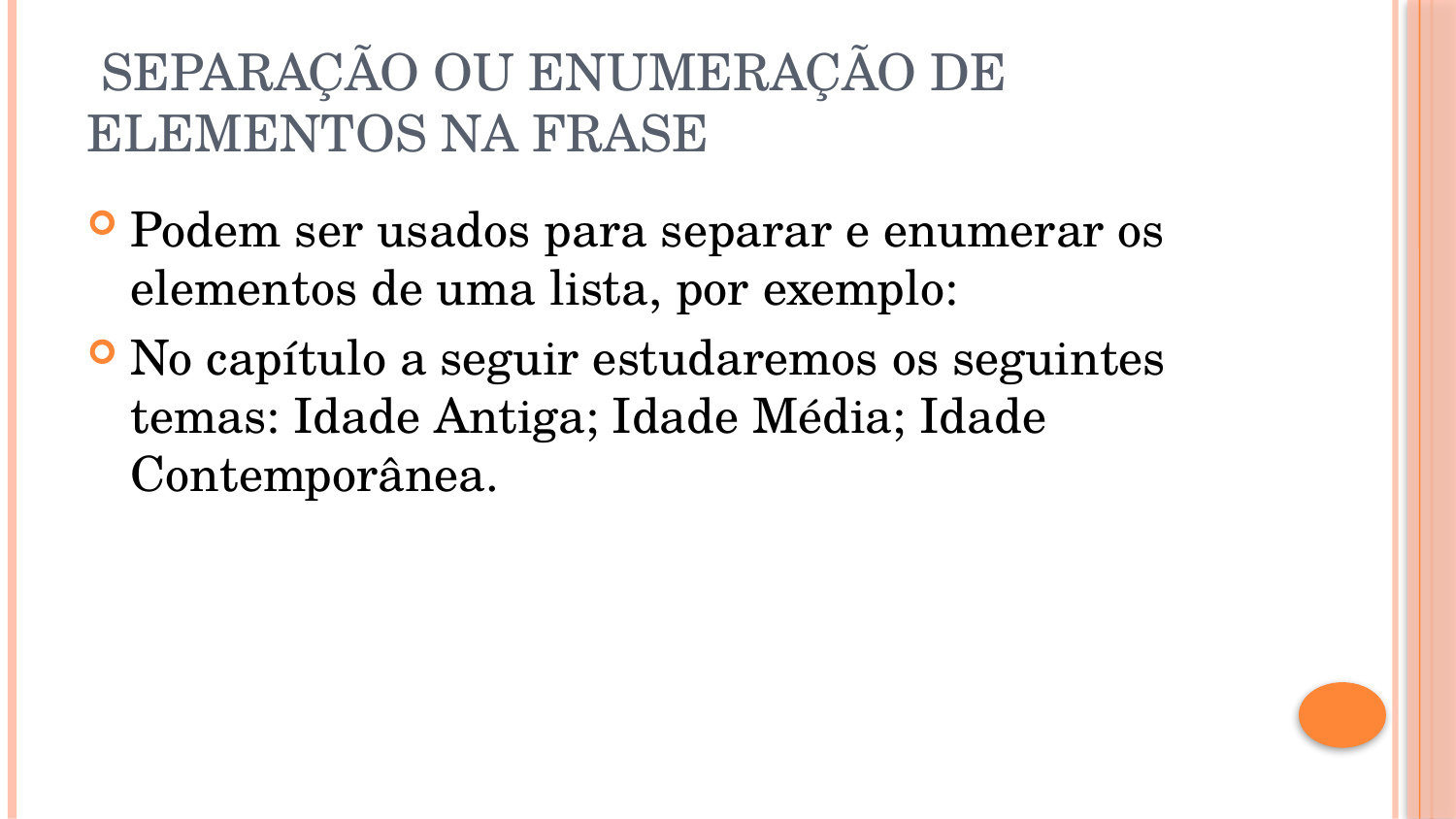

# Separação ou enumeração de elementos na frase
Podem ser usados para separar e enumerar os elementos de uma lista, por exemplo:
No capítulo a seguir estudaremos os seguintes temas: Idade Antiga; Idade Média; Idade Contemporânea.